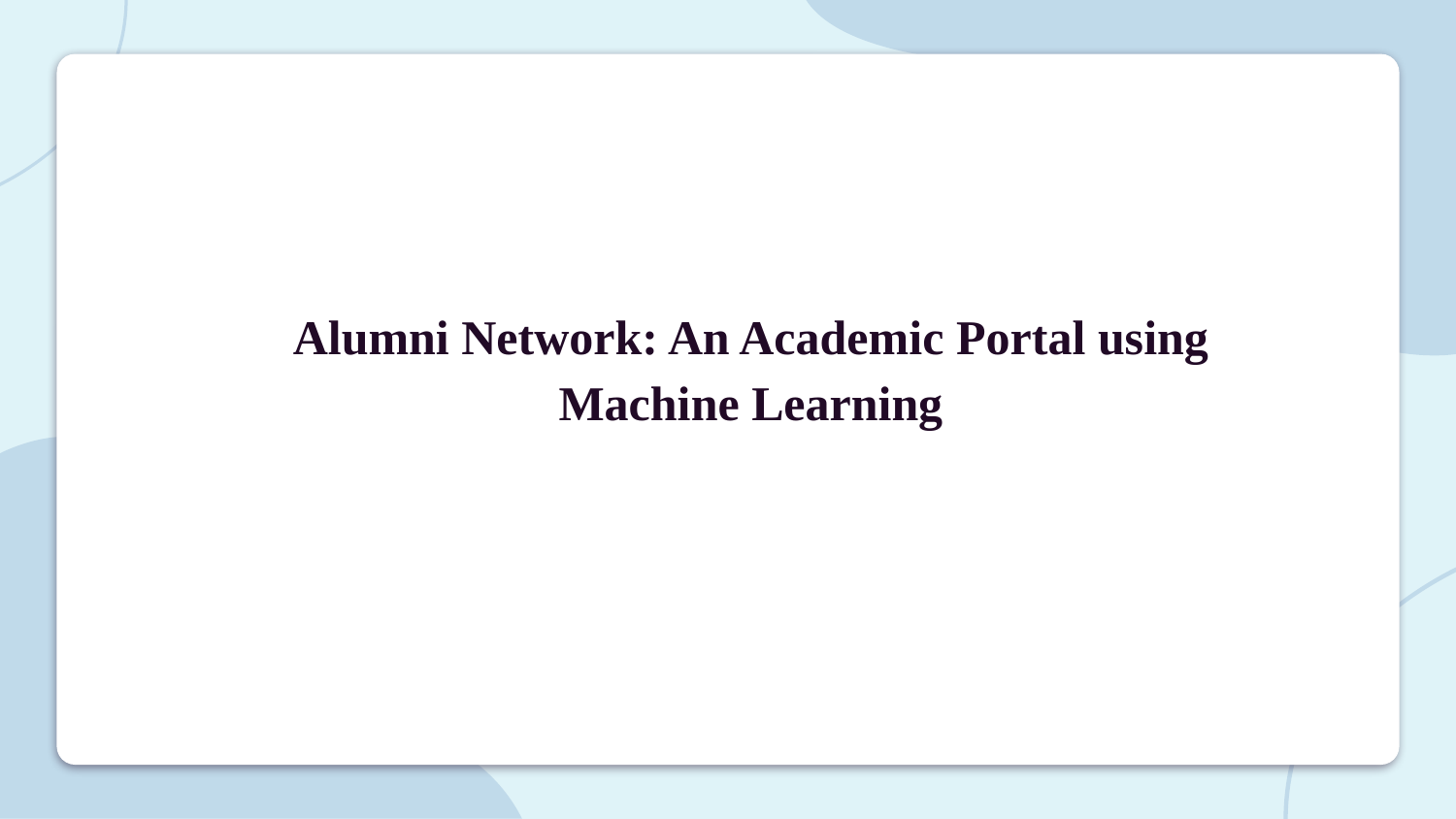

Alumni Network: An Academic Portal using Machine Learning